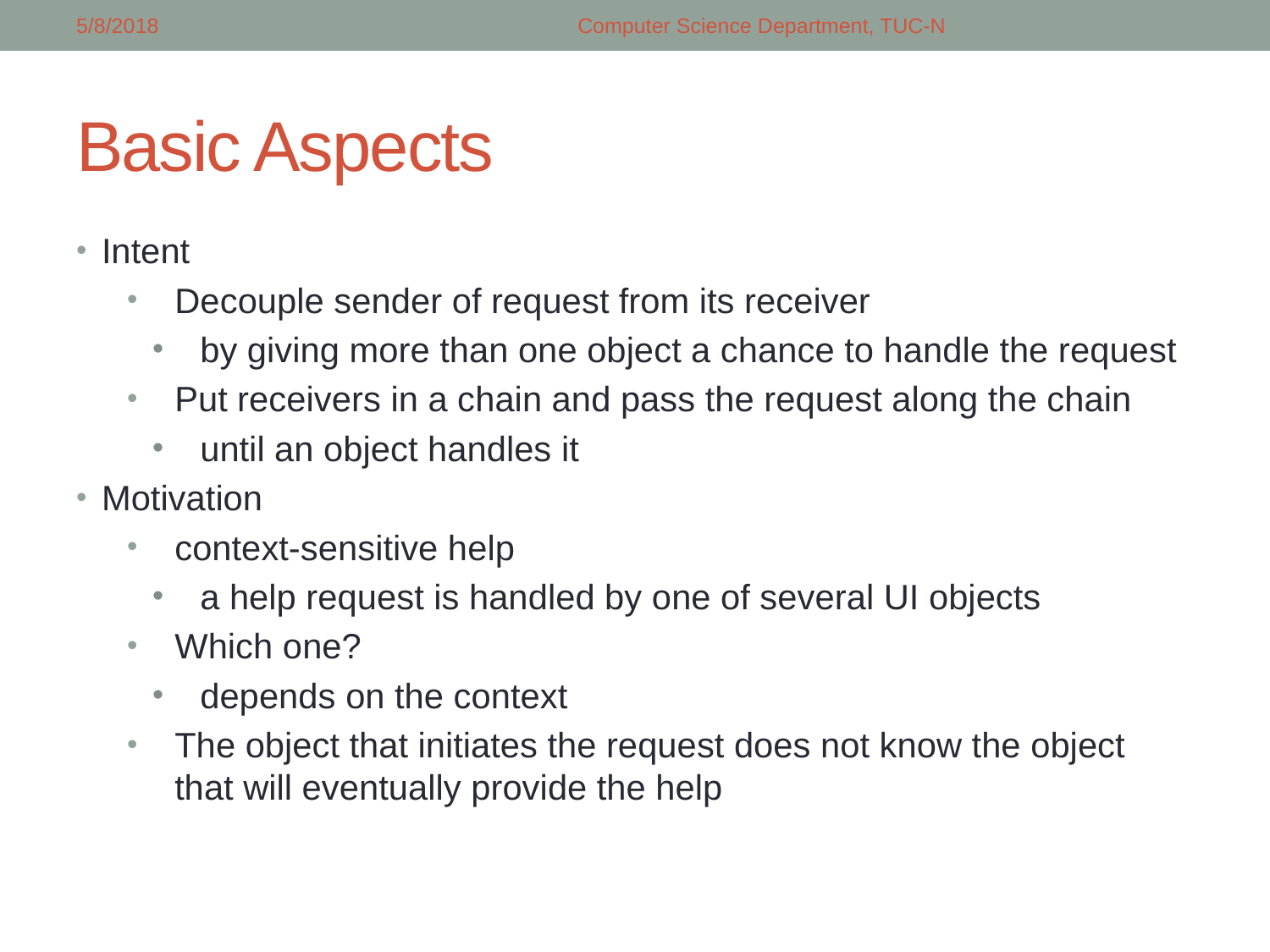

5/8/2018
Computer Science Department, TUC-N
# Basic Aspects
Intent
Decouple sender of request from its receiver
by giving more than one object a chance to handle the request
Put receivers in a chain and pass the request along the chain
until an object handles it
Motivation
context-sensitive help
a help request is handled by one of several UI objects
Which one?
depends on the context
The object that initiates the request does not know the object that will eventually provide the help